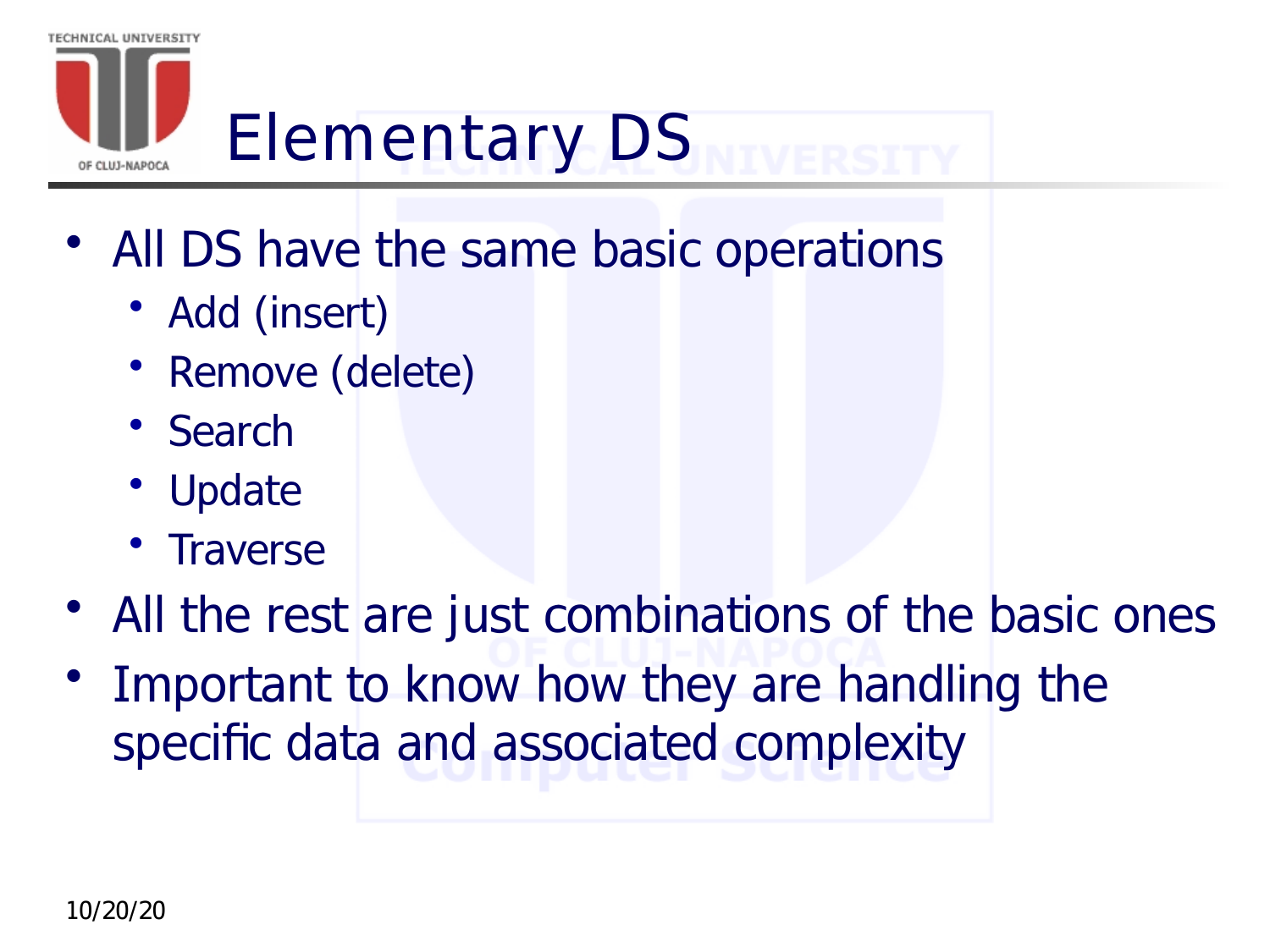

# Elementary DS
All DS have the same basic operations
Add (insert)
Remove (delete)
Search
Update
Traverse
All the rest are just combinations of the basic ones
Important to know how they are handling the specific data and associated complexity
10/20/20